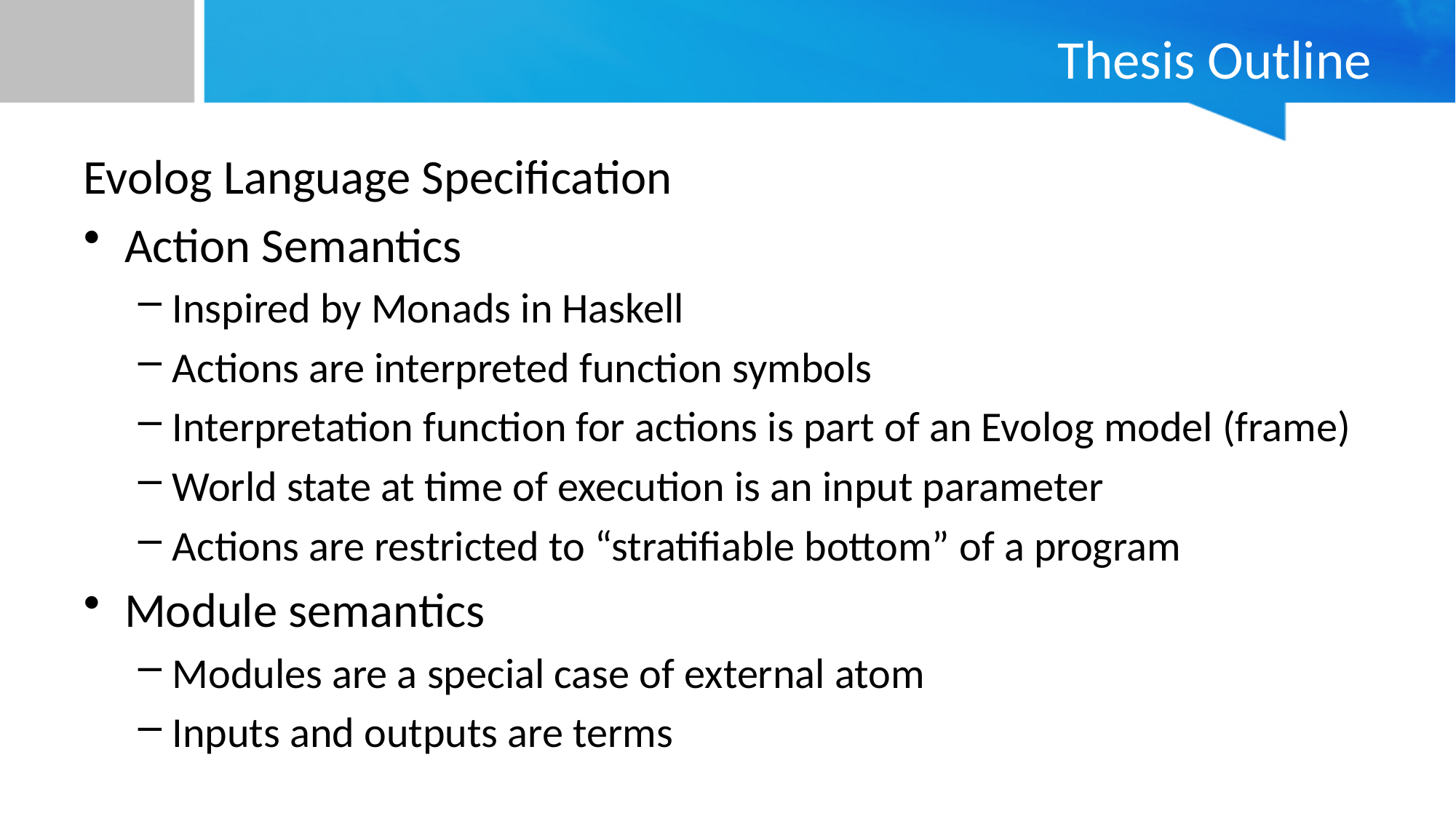

# Thesis Outline
Evolog Language Specification
Action Semantics
Inspired by Monads in Haskell
Actions are interpreted function symbols
Interpretation function for actions is part of an Evolog model (frame)
World state at time of execution is an input parameter
Actions are restricted to “stratifiable bottom” of a program
Module semantics
Modules are a special case of external atom
Inputs and outputs are terms